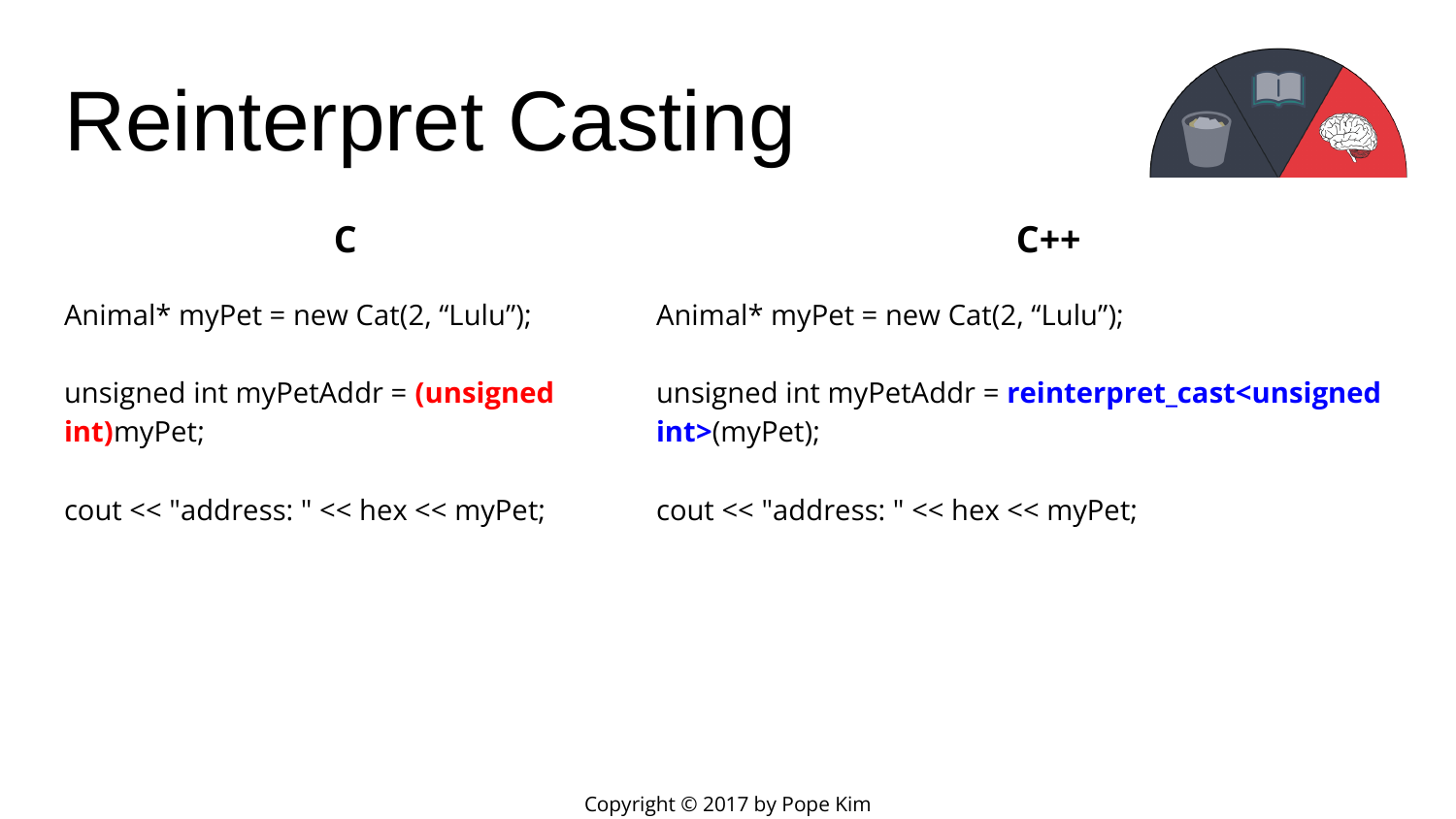

# Reinterpret Casting
C
Animal* myPet = new Cat(2, “Lulu”);
unsigned int myPetAddr = (unsigned int)myPet;
cout << "address: " << hex << myPet;
C++
Animal* myPet = new Cat(2, “Lulu”);
unsigned int myPetAddr = reinterpret_cast<unsigned int>(myPet);
cout << "address: " << hex << myPet;